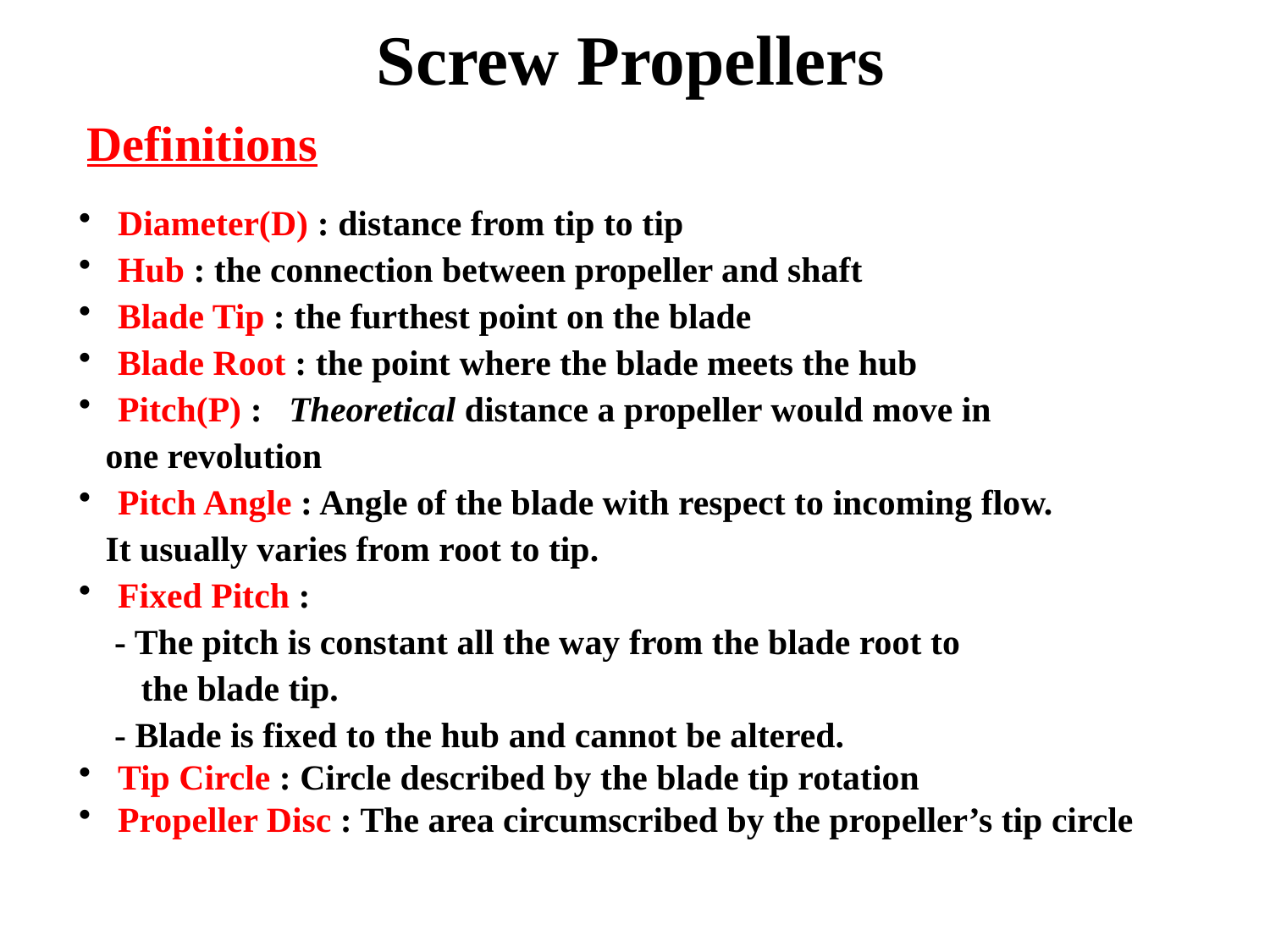

Screw Propellers
Definitions
 Diameter(D) : distance from tip to tip
 Hub : the connection between propeller and shaft
 Blade Tip : the furthest point on the blade
 Blade Root : the point where the blade meets the hub
 Pitch(P) :   Theoretical distance a propeller would move in
   one revolution
 Pitch Angle : Angle of the blade with respect to incoming flow.
   It usually varies from root to tip.
 Fixed Pitch :
    - The pitch is constant all the way from the blade root to
       the blade tip.
    - Blade is fixed to the hub and cannot be altered.
 Tip Circle : Circle described by the blade tip rotation
 Propeller Disc : The area circumscribed by the propeller’s tip circle